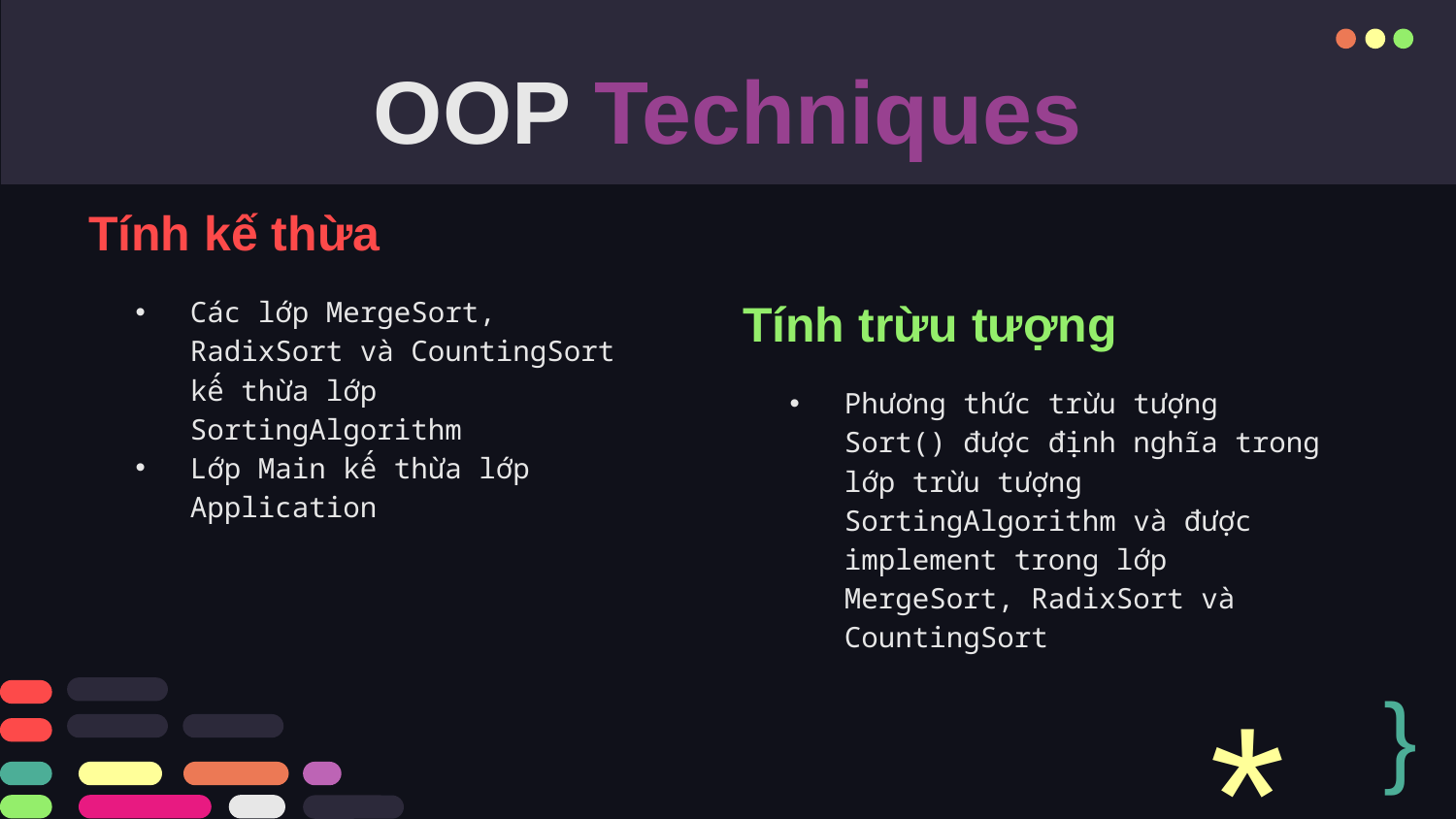

# OOP Techniques
Tính kế thừa
Các lớp MergeSort, RadixSort và CountingSort kế thừa lớp SortingAlgorithm
Lớp Main kế thừa lớp Application
Tính trừu tượng
Phương thức trừu tượng Sort() được định nghĩa trong lớp trừu tượng SortingAlgorithm và được implement trong lớp MergeSort, RadixSort và CountingSort
*
}